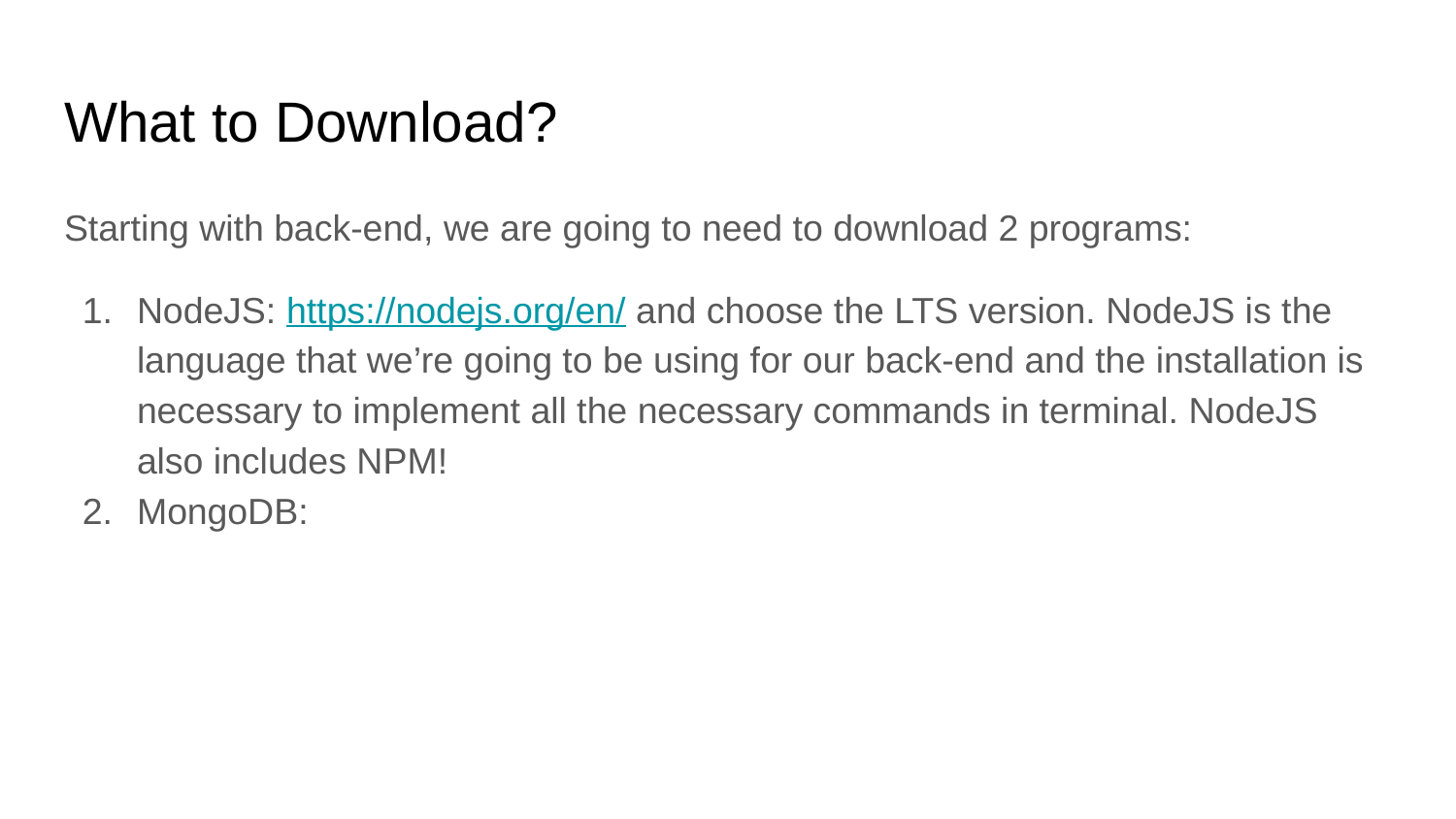

# What to Download?
Starting with back-end, we are going to need to download 2 programs:
NodeJS: https://nodejs.org/en/ and choose the LTS version. NodeJS is the language that we’re going to be using for our back-end and the installation is necessary to implement all the necessary commands in terminal. NodeJS also includes NPM!
MongoDB: